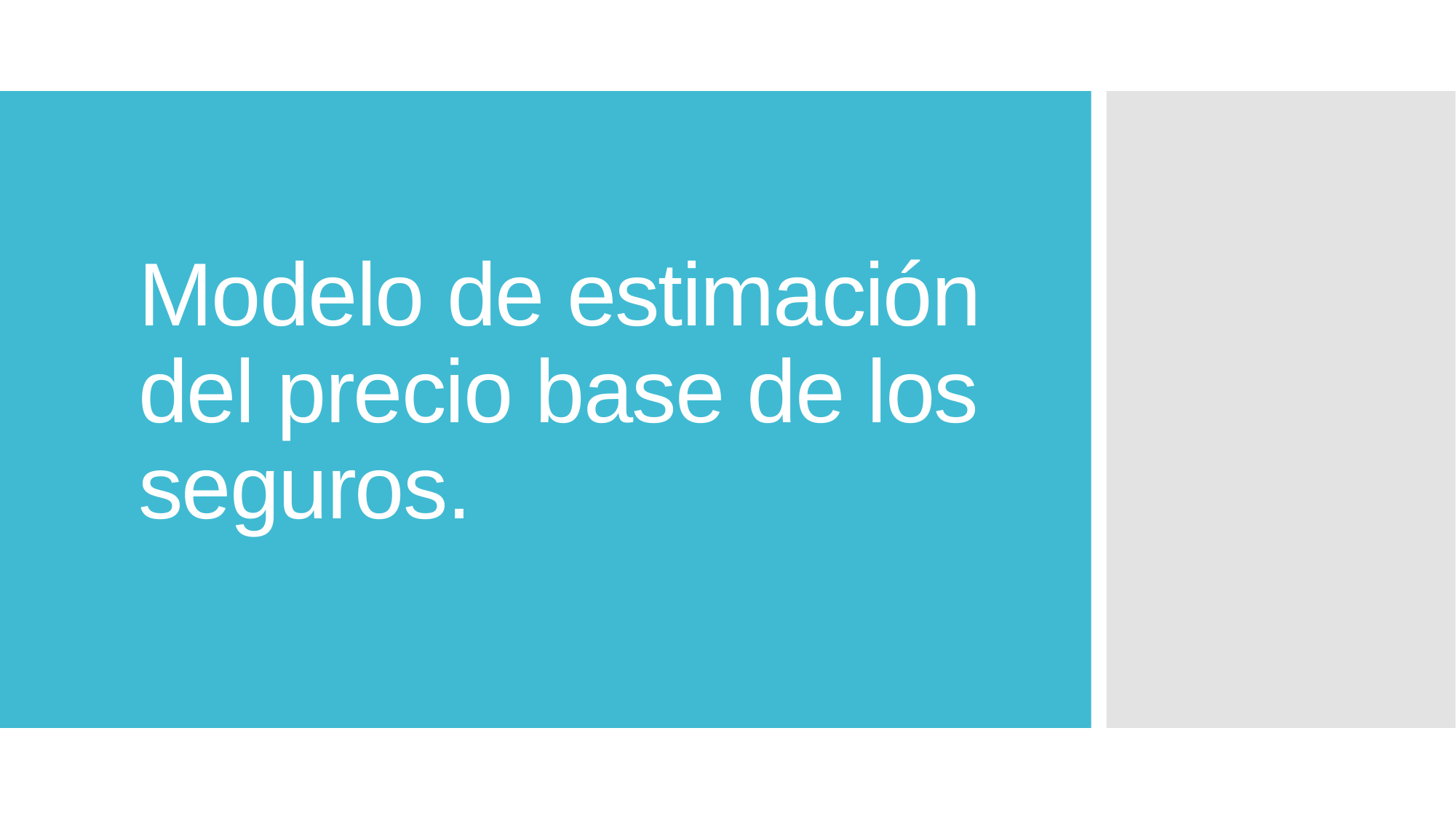

# Modelo de estimación del precio base de los seguros.